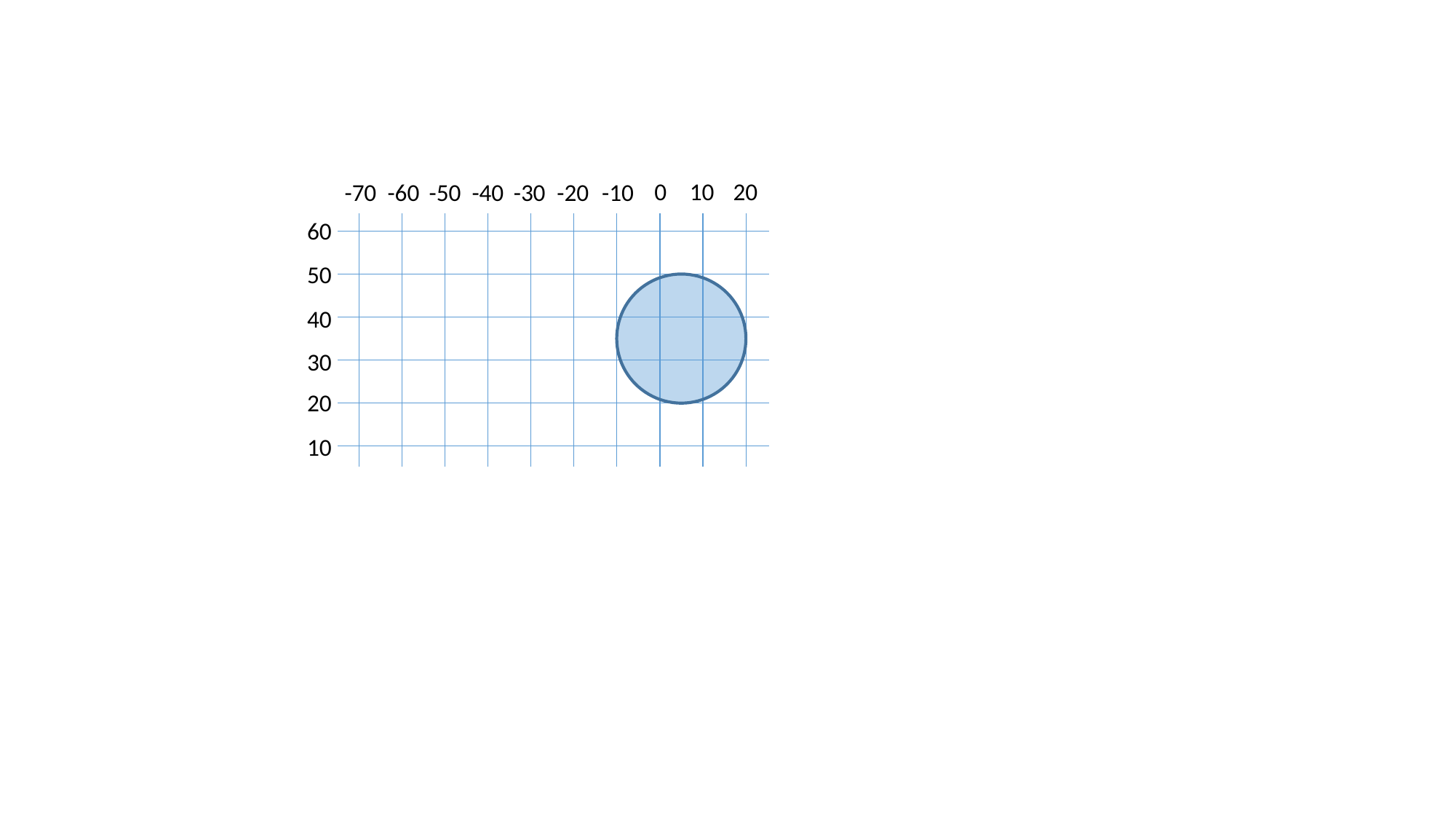

0
10
20
-70
-60
-50
-40
-30
-20
-10
60
50

40
30
20
10